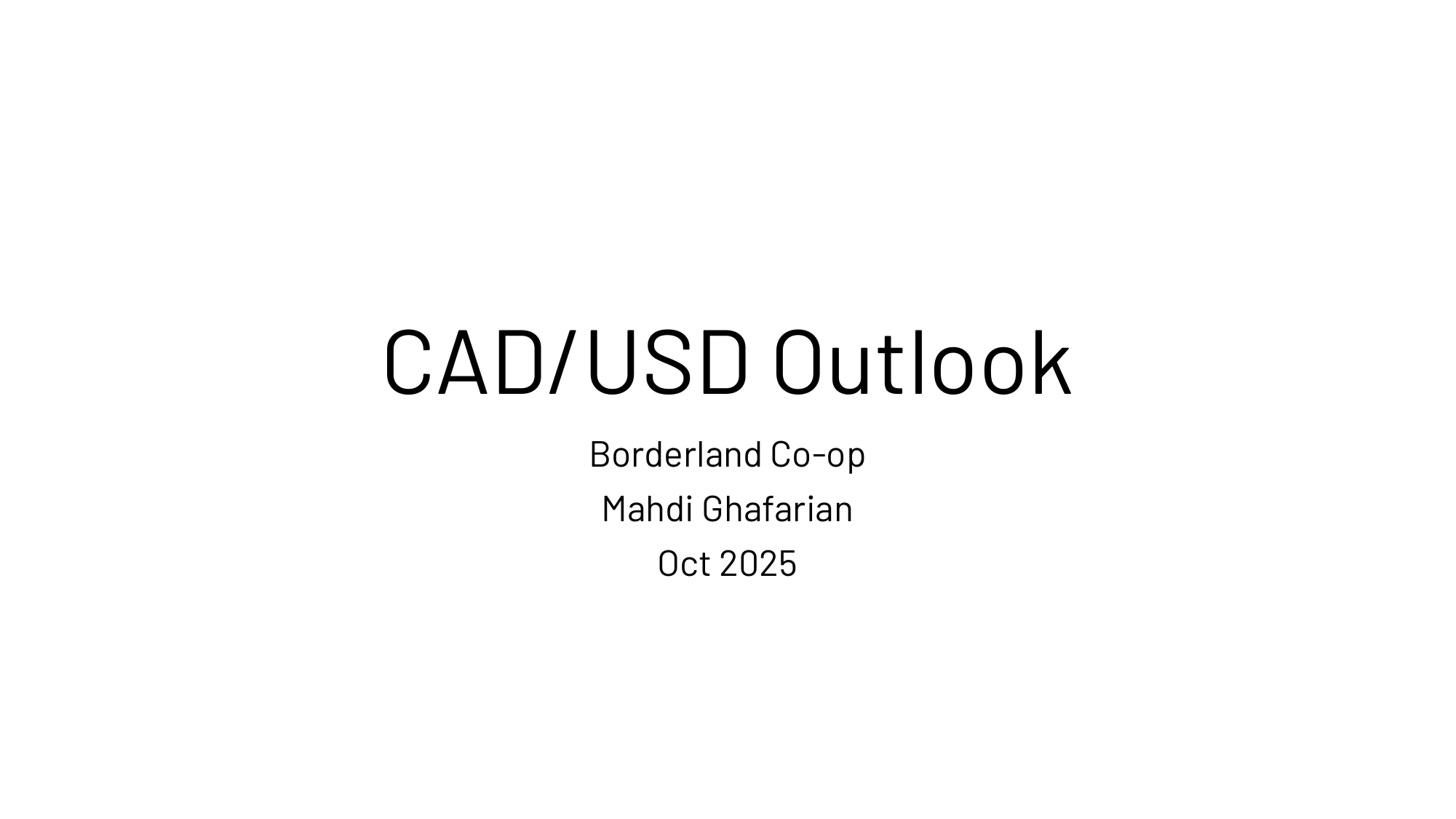

# CAD/USD Outlook
Borderland Co-op
Mahdi Ghafarian
Oct 2025